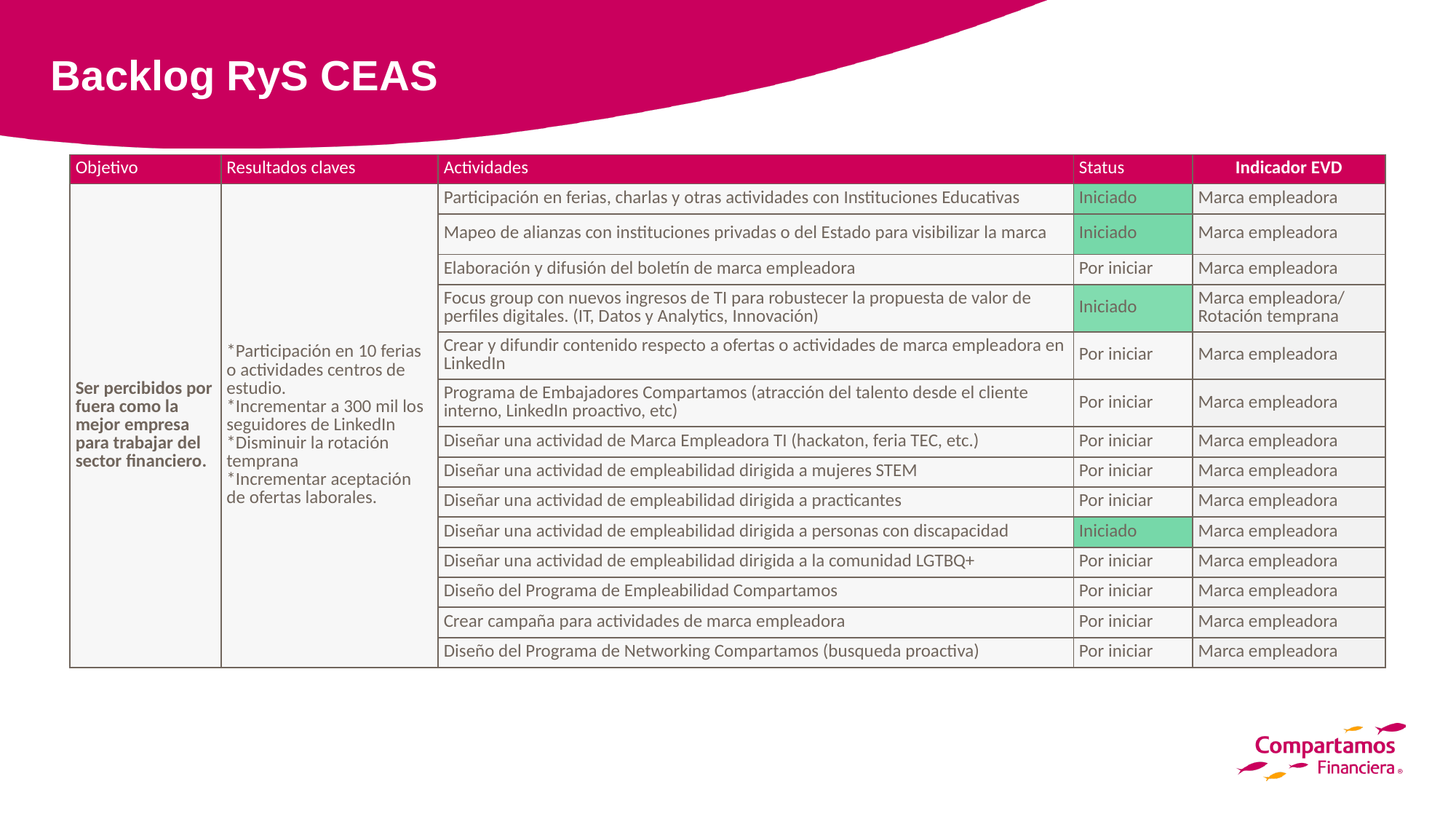

# Backlog RyS CEAS
| Objetivo | Resultados claves | Actividades | Status | Indicador EVD |
| --- | --- | --- | --- | --- |
| Ser percibidos por fuera como la mejor empresa para trabajar del sector financiero. | \*Participación en 10 ferias o actividades centros de estudio. \*Incrementar a 300 mil los seguidores de LinkedIn \*Disminuir la rotación temprana \*Incrementar aceptación de ofertas laborales. | Participación en ferias, charlas y otras actividades con Instituciones Educativas | Iniciado | Marca empleadora |
|  | \*Incrementar a 300 mil los seguidores de LinkedIn | Mapeo de alianzas con instituciones privadas o del Estado para visibilizar la marca | Iniciado | Marca empleadora |
|  | \*Disminuir la rotación temprana | Elaboración y difusión del boletín de marca empleadora | Por iniciar | Marca empleadora |
|  | \*Incrementar aceptación de ofertas laborales. | Focus group con nuevos ingresos de TI para robustecer la propuesta de valor de perfiles digitales. (IT, Datos y Analytics, Innovación) | Iniciado | Marca empleadora/ Rotación temprana |
|  |  | Crear y difundir contenido respecto a ofertas o actividades de marca empleadora en LinkedIn | Por iniciar | Marca empleadora |
|  |  | Programa de Embajadores Compartamos (atracción del talento desde el cliente interno, LinkedIn proactivo, etc) | Por iniciar | Marca empleadora |
|  |  | Diseñar una actividad de Marca Empleadora TI (hackaton, feria TEC, etc.) | Por iniciar | Marca empleadora |
|  |  | Diseñar una actividad de empleabilidad dirigida a mujeres STEM | Por iniciar | Marca empleadora |
|  |  | Diseñar una actividad de empleabilidad dirigida a practicantes | Por iniciar | Marca empleadora |
|  |  | Diseñar una actividad de empleabilidad dirigida a personas con discapacidad | Iniciado | Marca empleadora |
|  |  | Diseñar una actividad de empleabilidad dirigida a la comunidad LGTBQ+ | Por iniciar | Marca empleadora |
|  |  | Diseño del Programa de Empleabilidad Compartamos | Por iniciar | Marca empleadora |
|  |  | Crear campaña para actividades de marca empleadora | Por iniciar | Marca empleadora |
|  |  | Diseño del Programa de Networking Compartamos (busqueda proactiva) | Por iniciar | Marca empleadora |